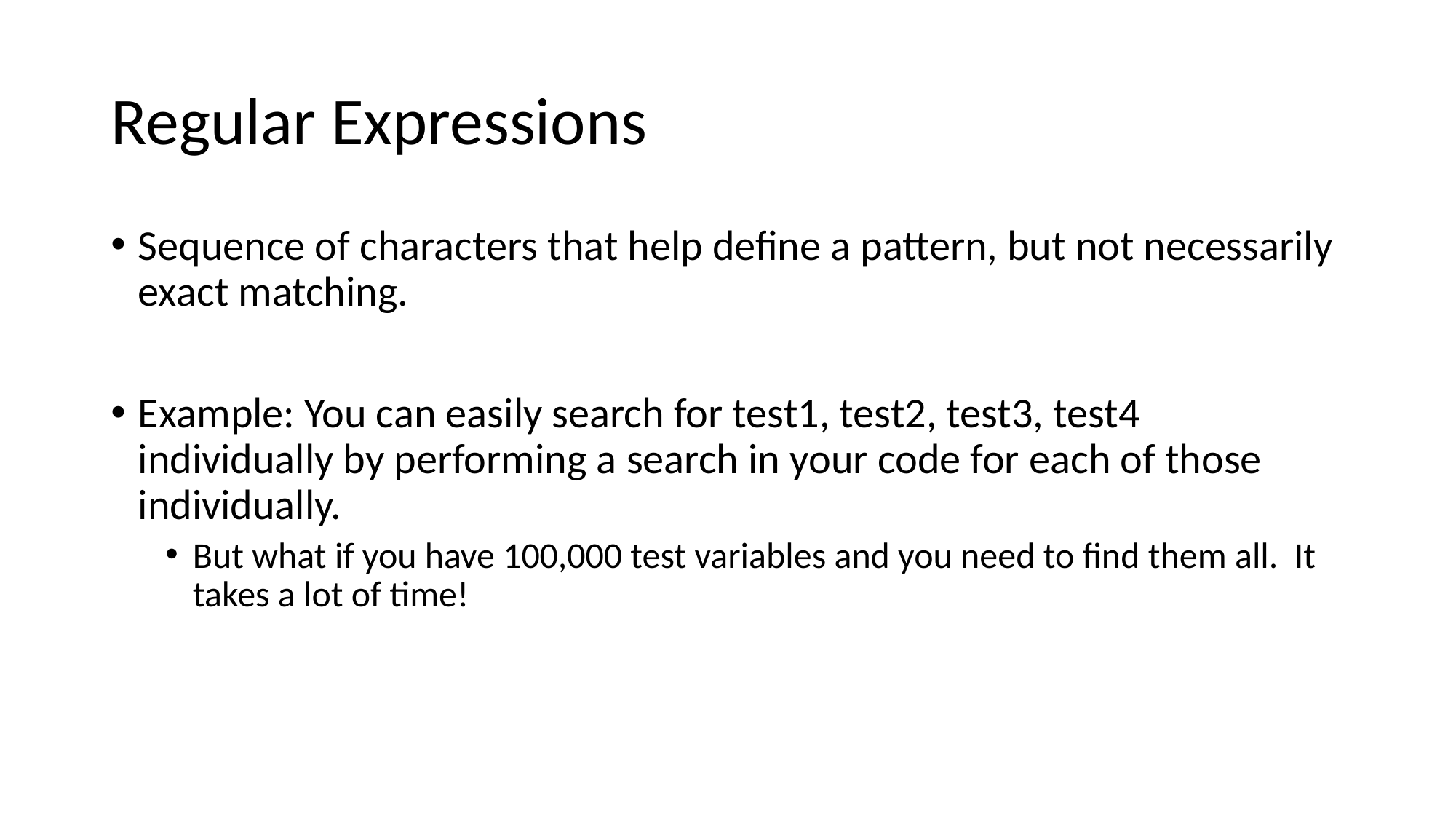

# Regular Expressions
Sequence of characters that help define a pattern, but not necessarily exact matching.

Example: You can easily search for test1, test2, test3, test4 individually by performing a search in your code for each of those individually.
But what if you have 100,000 test variables and you need to find them all.  It takes a lot of time!